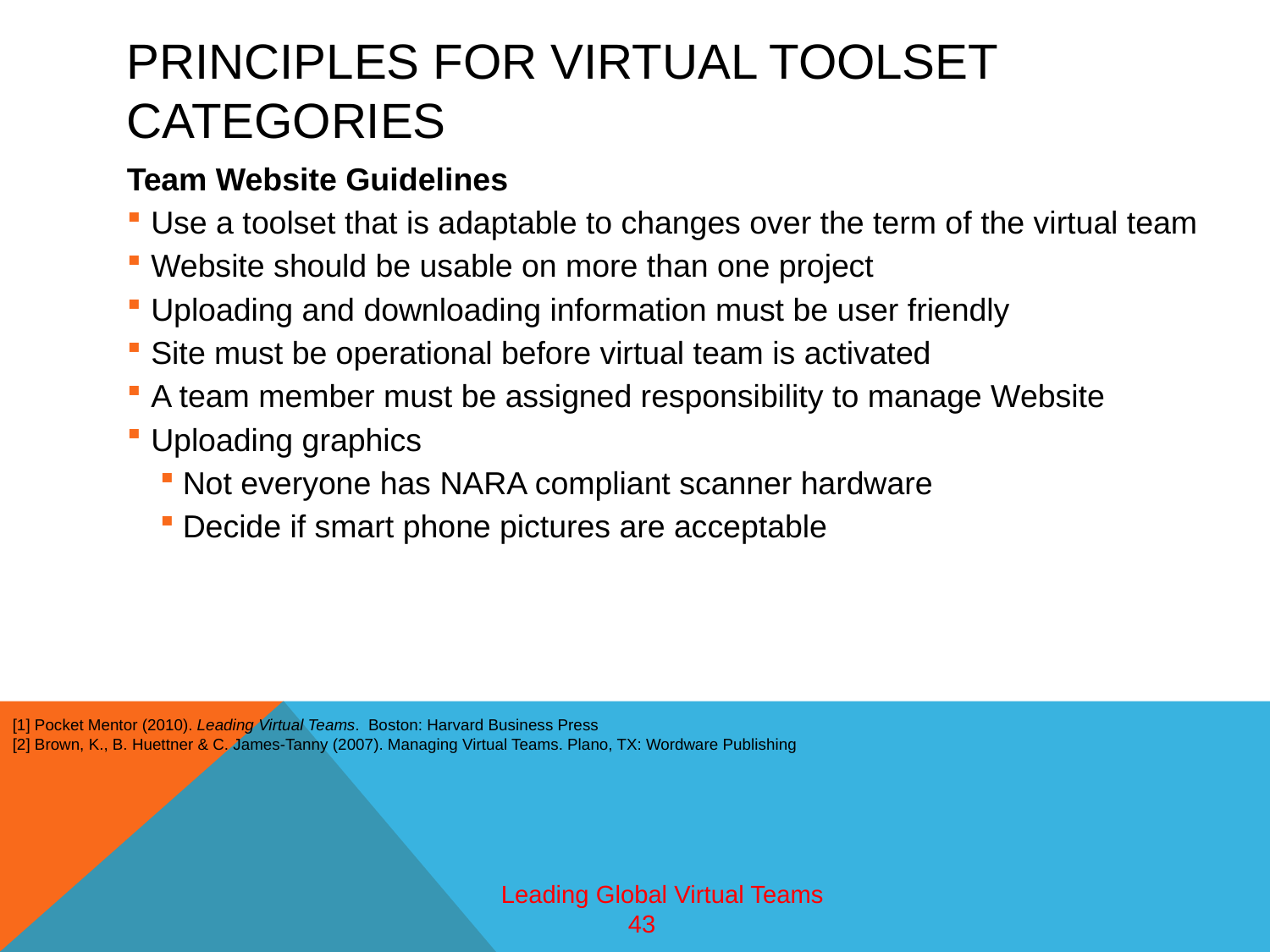

# Principles for virtual toolset Categories
Team Website Guidelines
Use a toolset that is adaptable to changes over the term of the virtual team
Website should be usable on more than one project
Uploading and downloading information must be user friendly
Site must be operational before virtual team is activated
A team member must be assigned responsibility to manage Website
Uploading graphics
Not everyone has NARA compliant scanner hardware
Decide if smart phone pictures are acceptable

[1] Pocket Mentor (2010). Leading Virtual Teams.  Boston: Harvard Business Press
[2] Brown, K., B. Huettner & C. James-Tanny (2007). Managing Virtual Teams. Plano, TX: Wordware Publishing